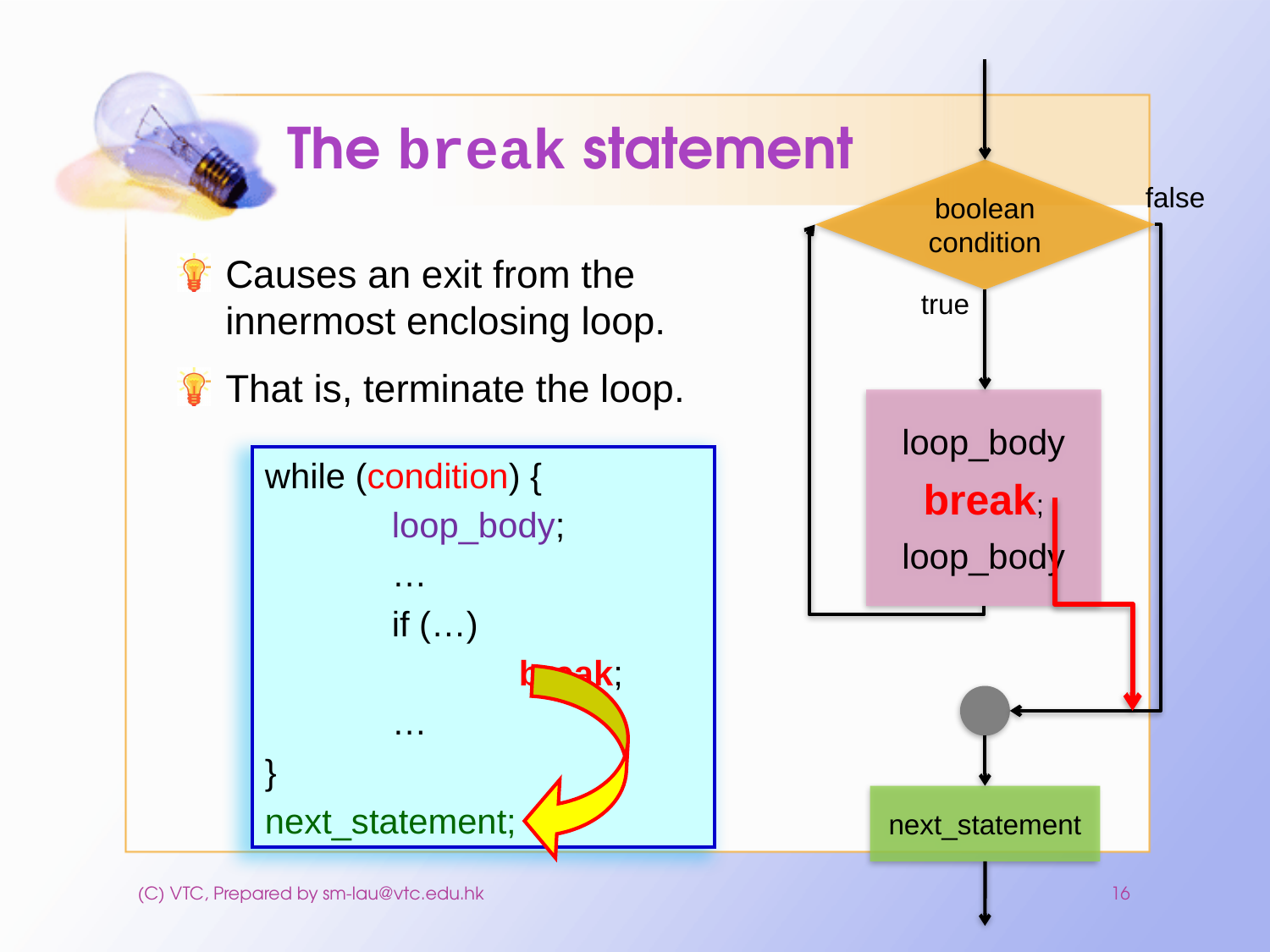

# The break statement
boolean condition
false
Causes an exit from the innermost enclosing loop.
That is, terminate the loop.
true
loop_body
break;
loop_body
while (condition) {
	loop_body;
	…
	if (…)
		break;
	…
}
next_statement;

next_statement
(C) VTC, Prepared by sm-lau@vtc.edu.hk
16